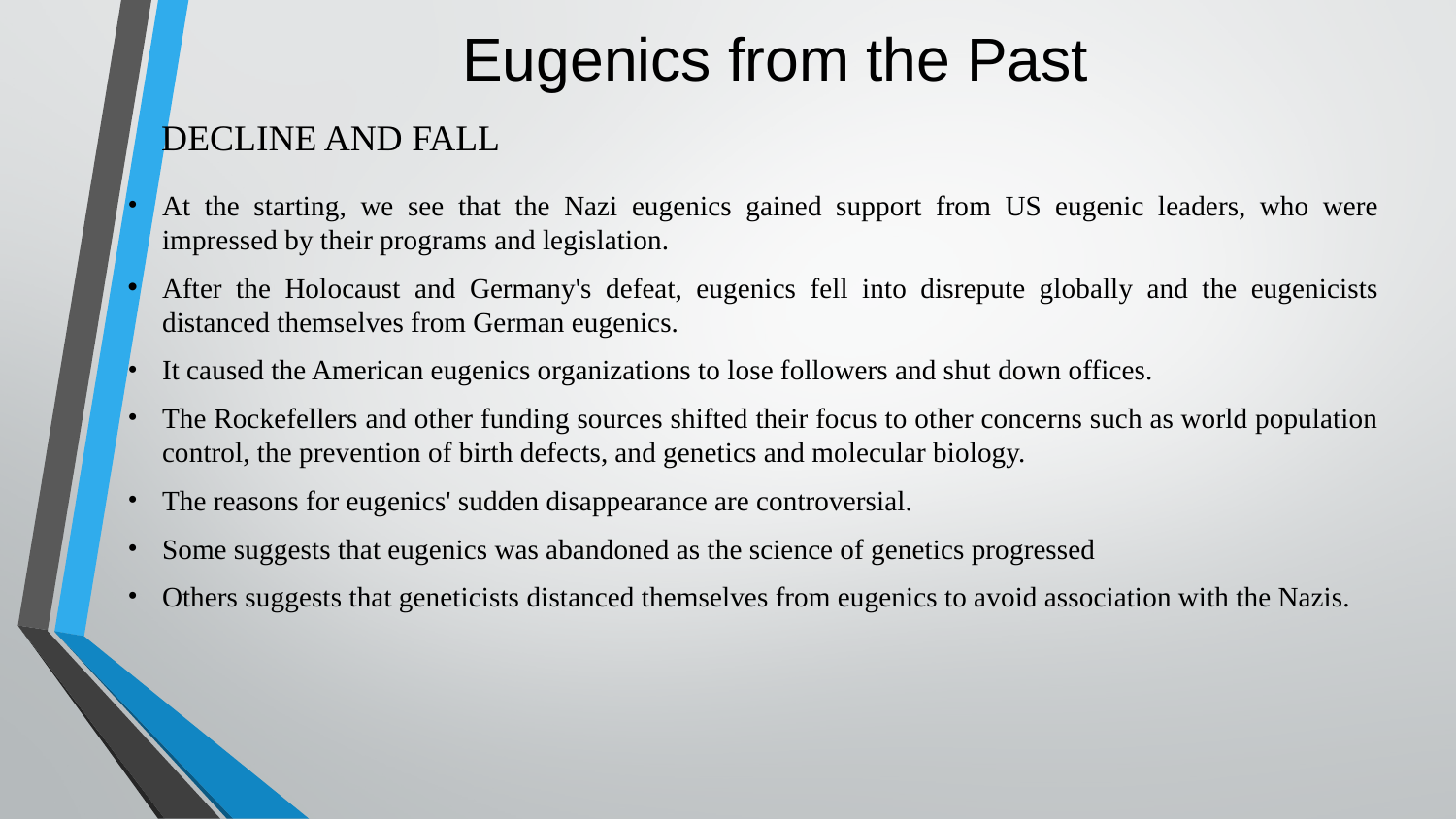

# Eugenics from the Past
DECLINE AND FALL
At the starting, we see that the Nazi eugenics gained support from US eugenic leaders, who were impressed by their programs and legislation.
After the Holocaust and Germany's defeat, eugenics fell into disrepute globally and the eugenicists distanced themselves from German eugenics.
It caused the American eugenics organizations to lose followers and shut down offices.
The Rockefellers and other funding sources shifted their focus to other concerns such as world population control, the prevention of birth defects, and genetics and molecular biology.
The reasons for eugenics' sudden disappearance are controversial.
Some suggests that eugenics was abandoned as the science of genetics progressed
Others suggests that geneticists distanced themselves from eugenics to avoid association with the Nazis.